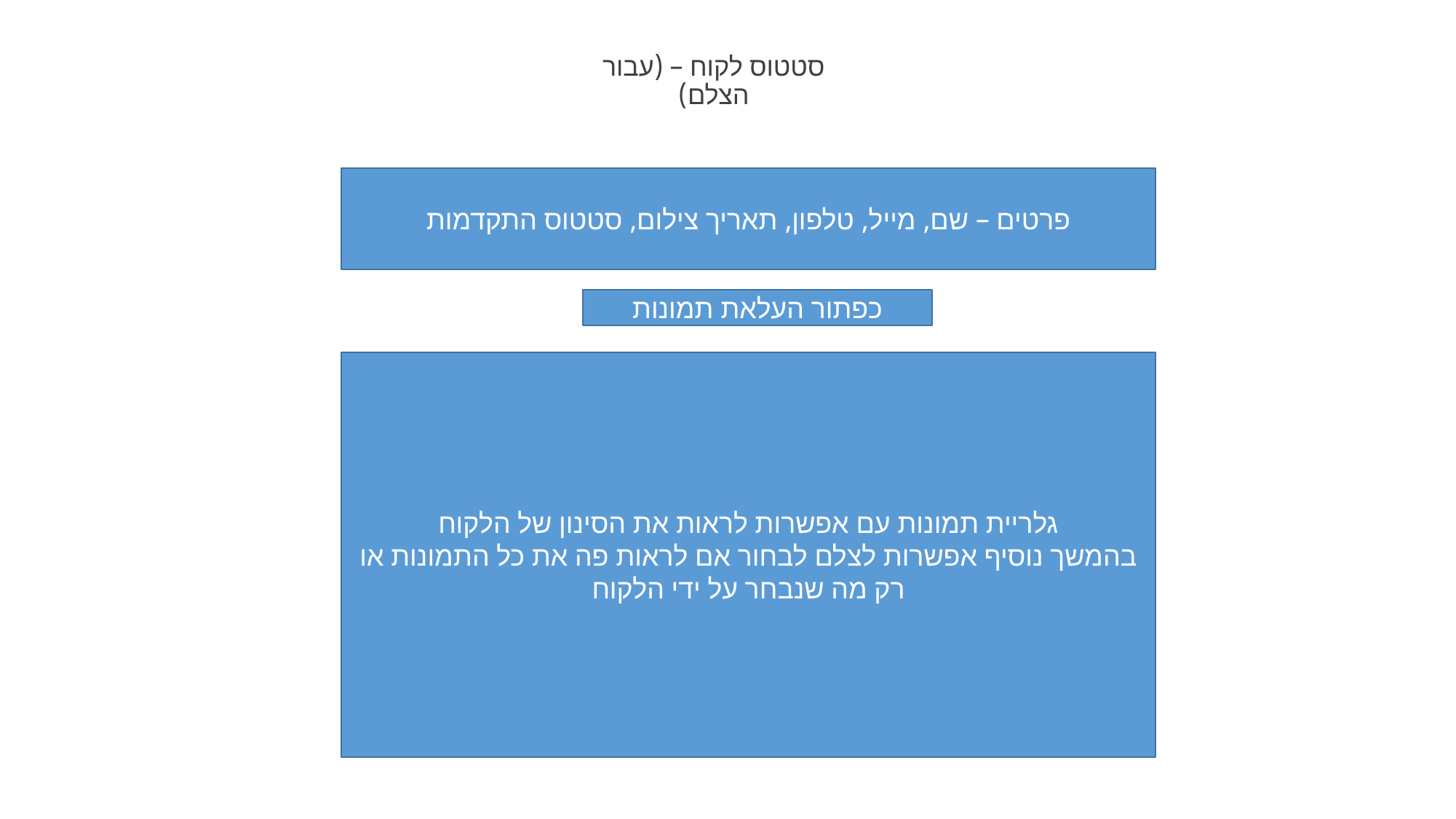

סטטוס לקוח – (עבור הצלם)
פרטים – שם, מייל, טלפון, תאריך צילום, סטטוס התקדמות
כפתור העלאת תמונות
גלריית תמונות עם אפשרות לראות את הסינון של הלקוח
בהמשך נוסיף אפשרות לצלם לבחור אם לראות פה את כל התמונות או רק מה שנבחר על ידי הלקוח